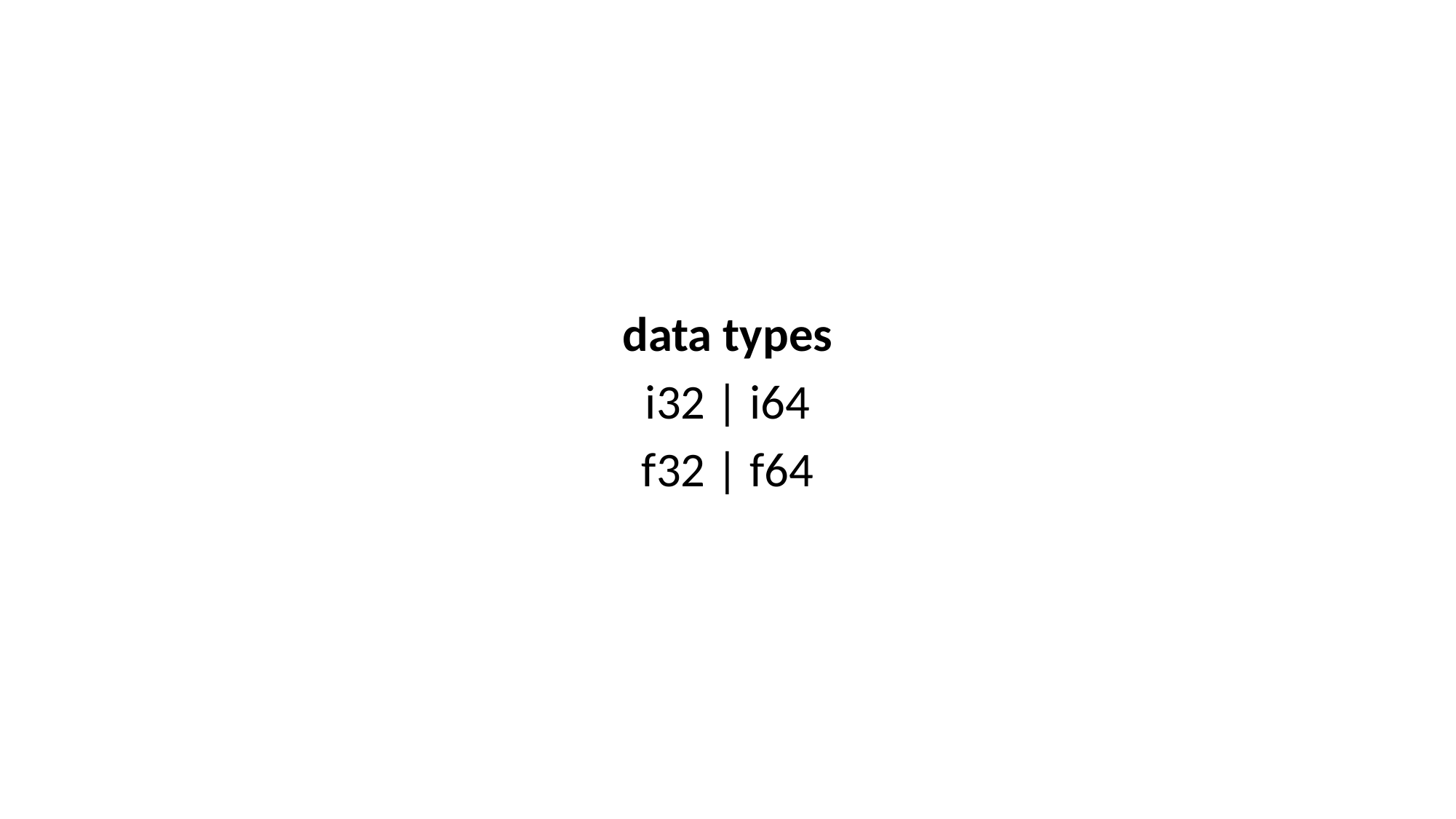

#
data types
i32 | i64
f32 | f64